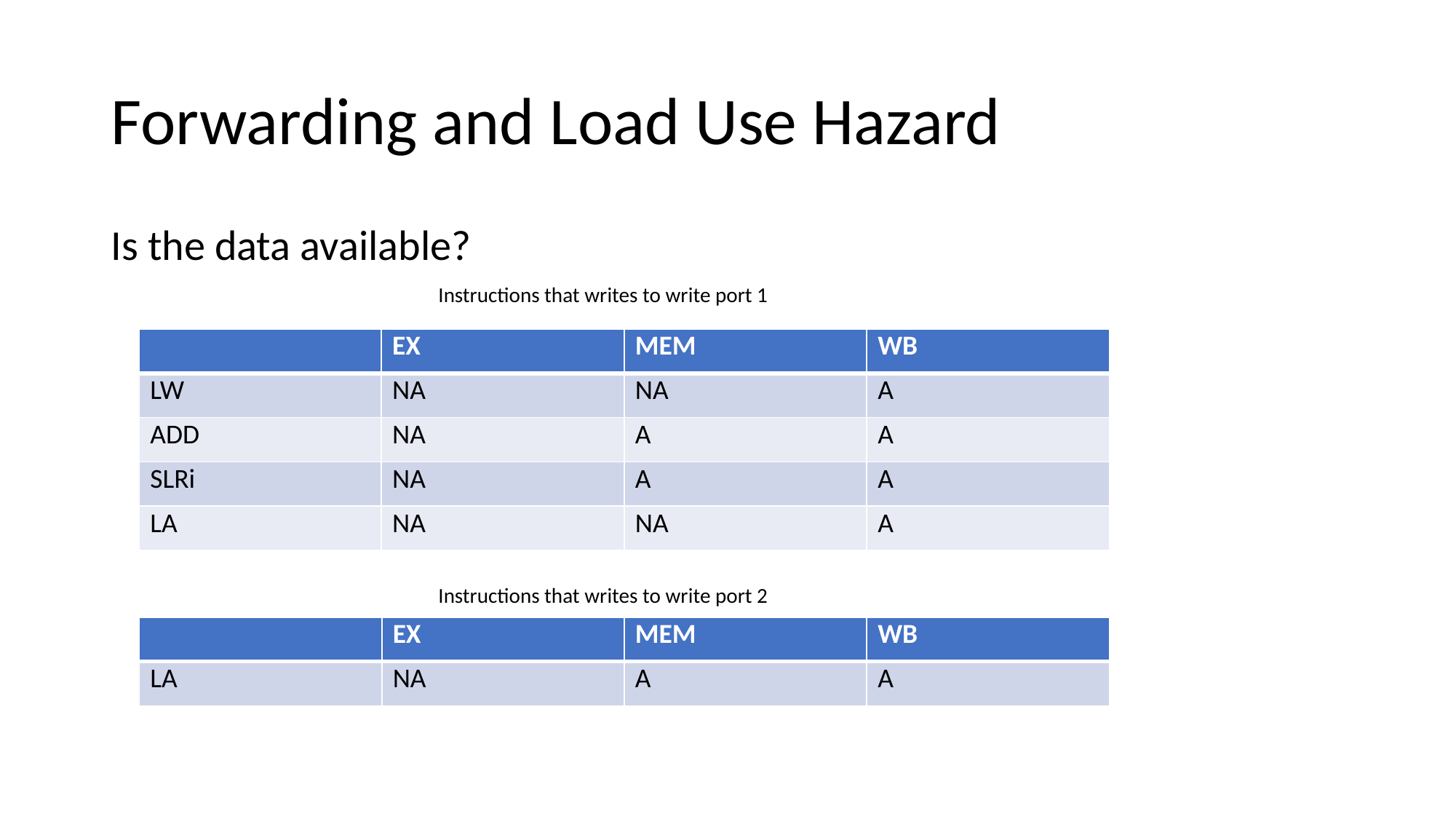

# Forwarding and Load Use Hazard
Is the data available?
			Instructions that writes to write port 1

			Instructions that writes to write port 2
|  | EX | MEM | WB |
| --- | --- | --- | --- |
| LW | NA | NA | A |
| ADD | NA | A | A |
| SLRi | NA | A | A |
| LA | NA | NA | A |
|  | EX | MEM | WB |
| --- | --- | --- | --- |
| LA | NA | A | A |